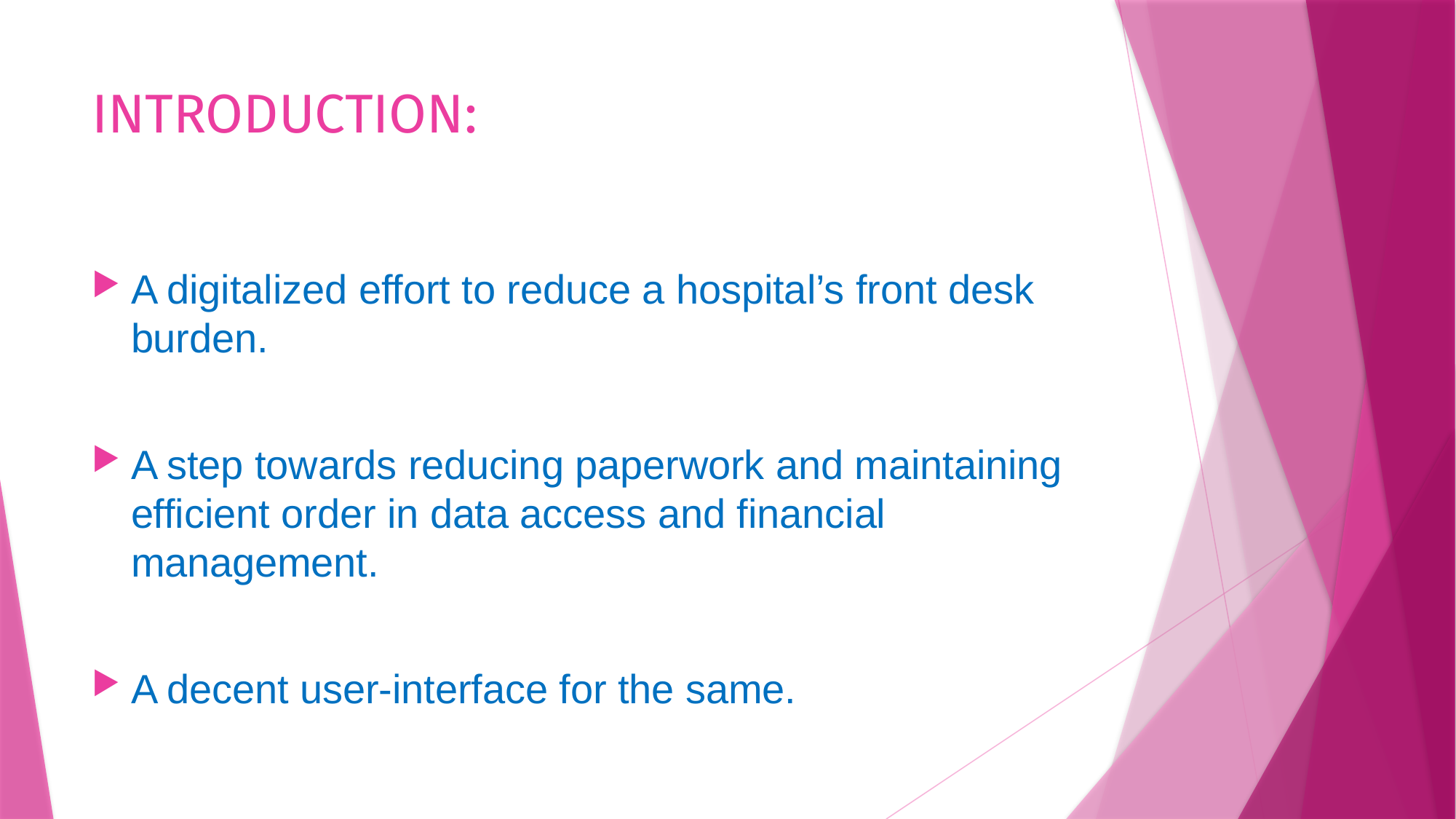

# INTRODUCTION:
A digitalized effort to reduce a hospital’s front desk burden.

A step towards reducing paperwork and maintaining efficient order in data access and financial management.

A decent user-interface for the same.